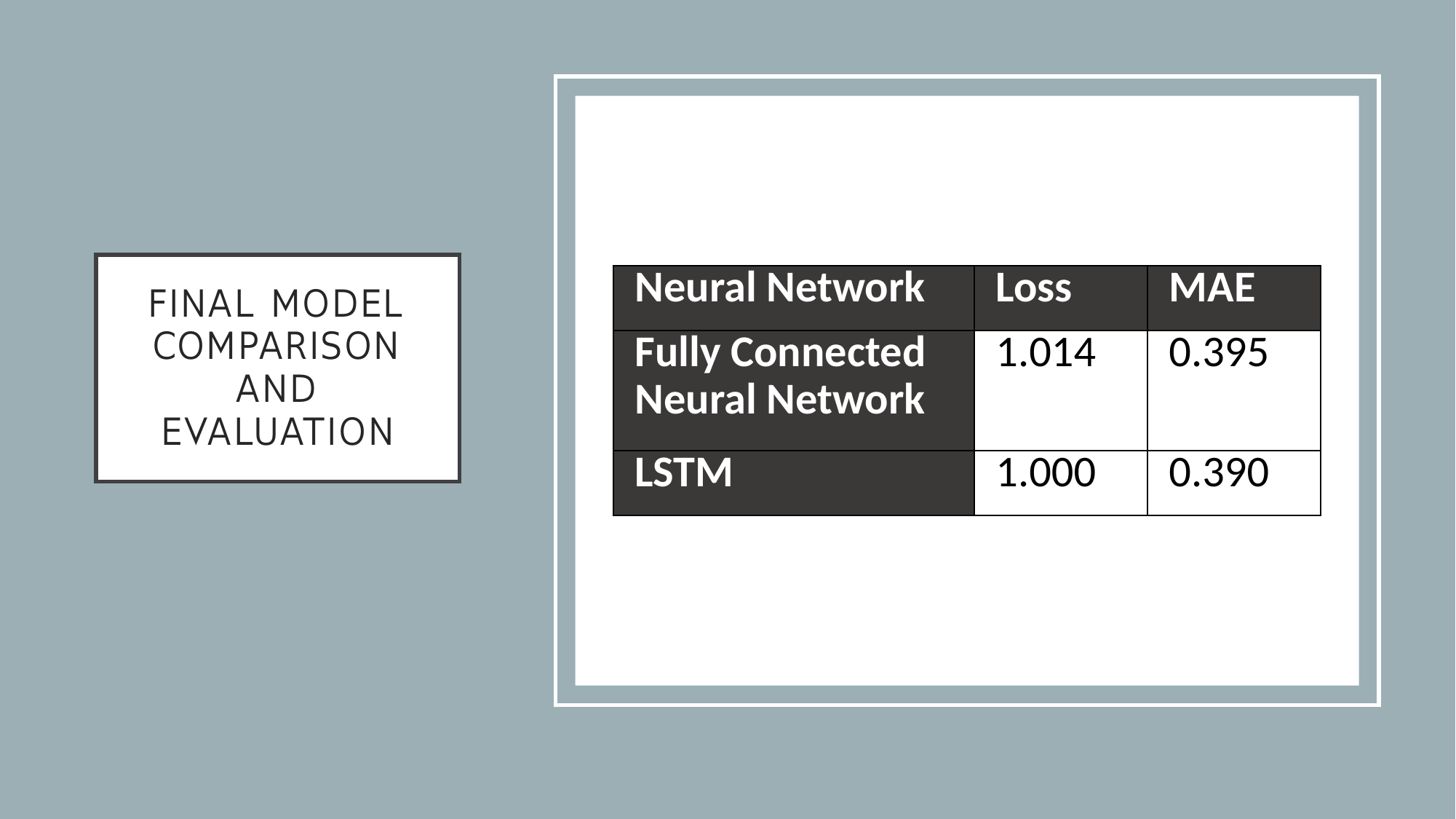

# Final Model Comparison and Evaluation
| Neural Network | Loss | MAE |
| --- | --- | --- |
| Fully Connected Neural Network | 1.014 | 0.395 |
| LSTM | 1.000 | 0.390 |